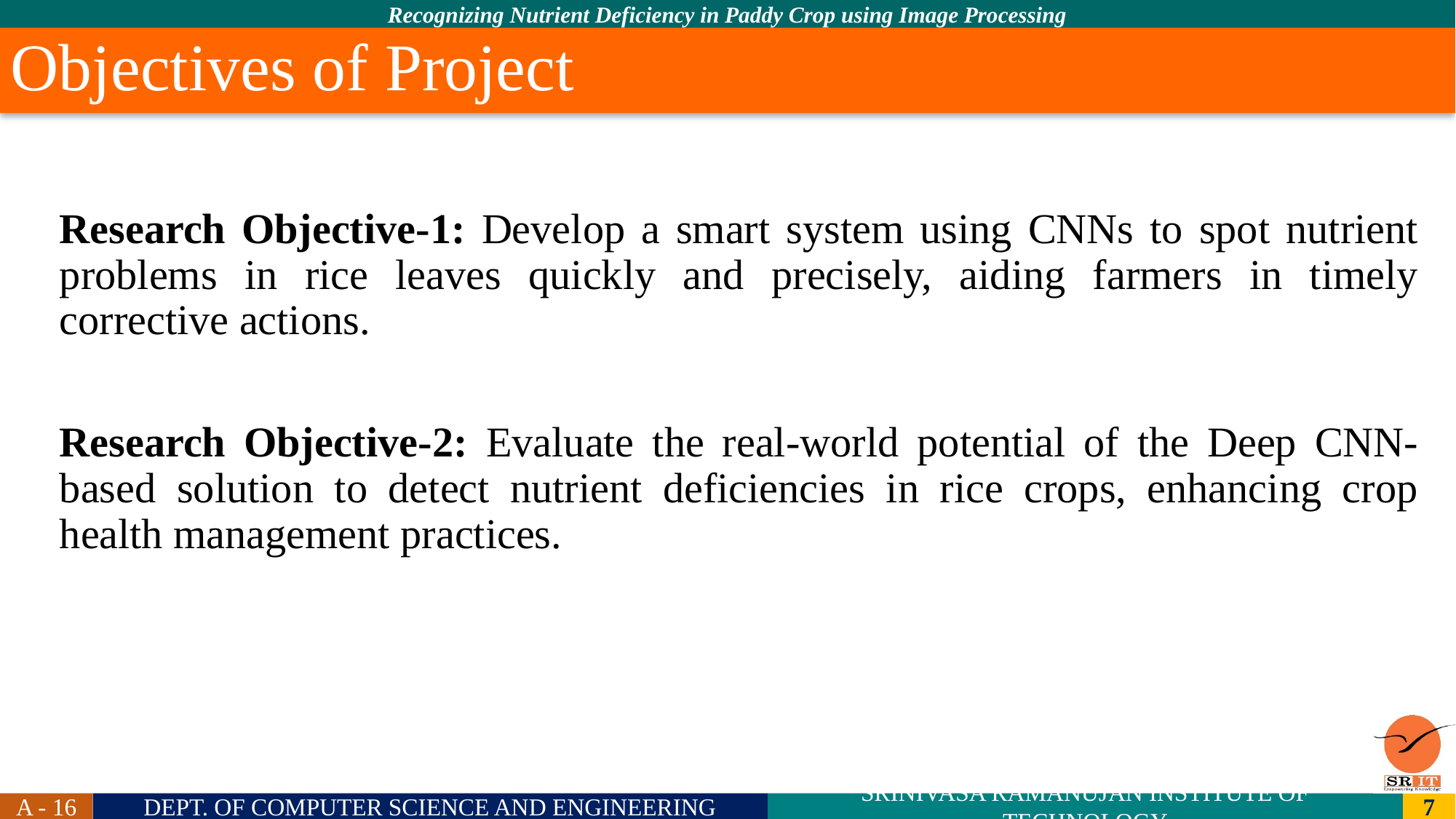

Objectives of Project

Research Objective-1: Develop a smart system using CNNs to spot nutrient problems in rice leaves quickly and precisely, aiding farmers in timely corrective actions.

Research Objective-2: Evaluate the real-world potential of the Deep CNN-based solution to detect nutrient deficiencies in rice crops, enhancing crop health management practices.